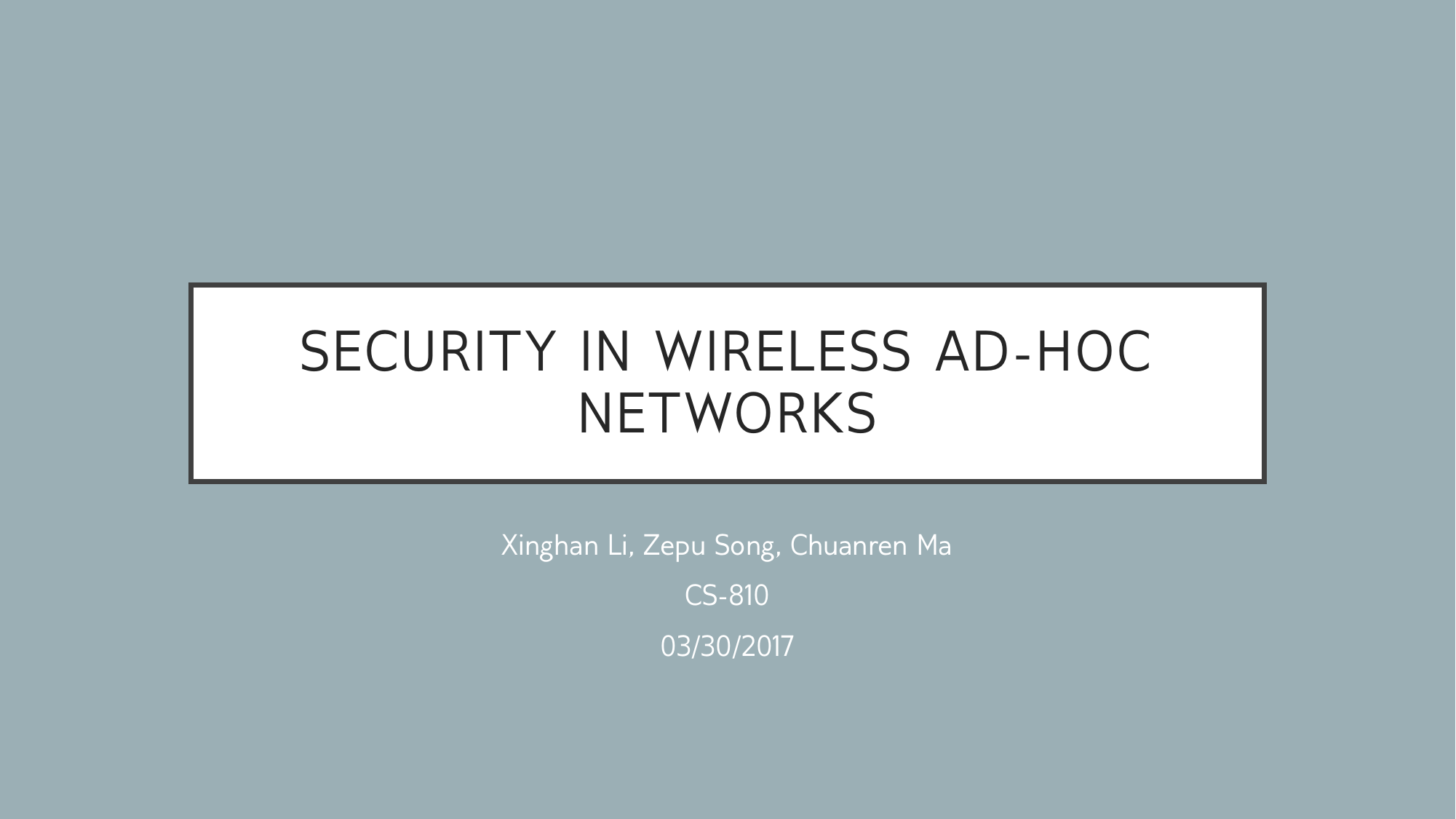

# Security in wireless ad-hoc networks
Xinghan Li, Zepu Song, Chuanren Ma
CS-810
03/30/2017